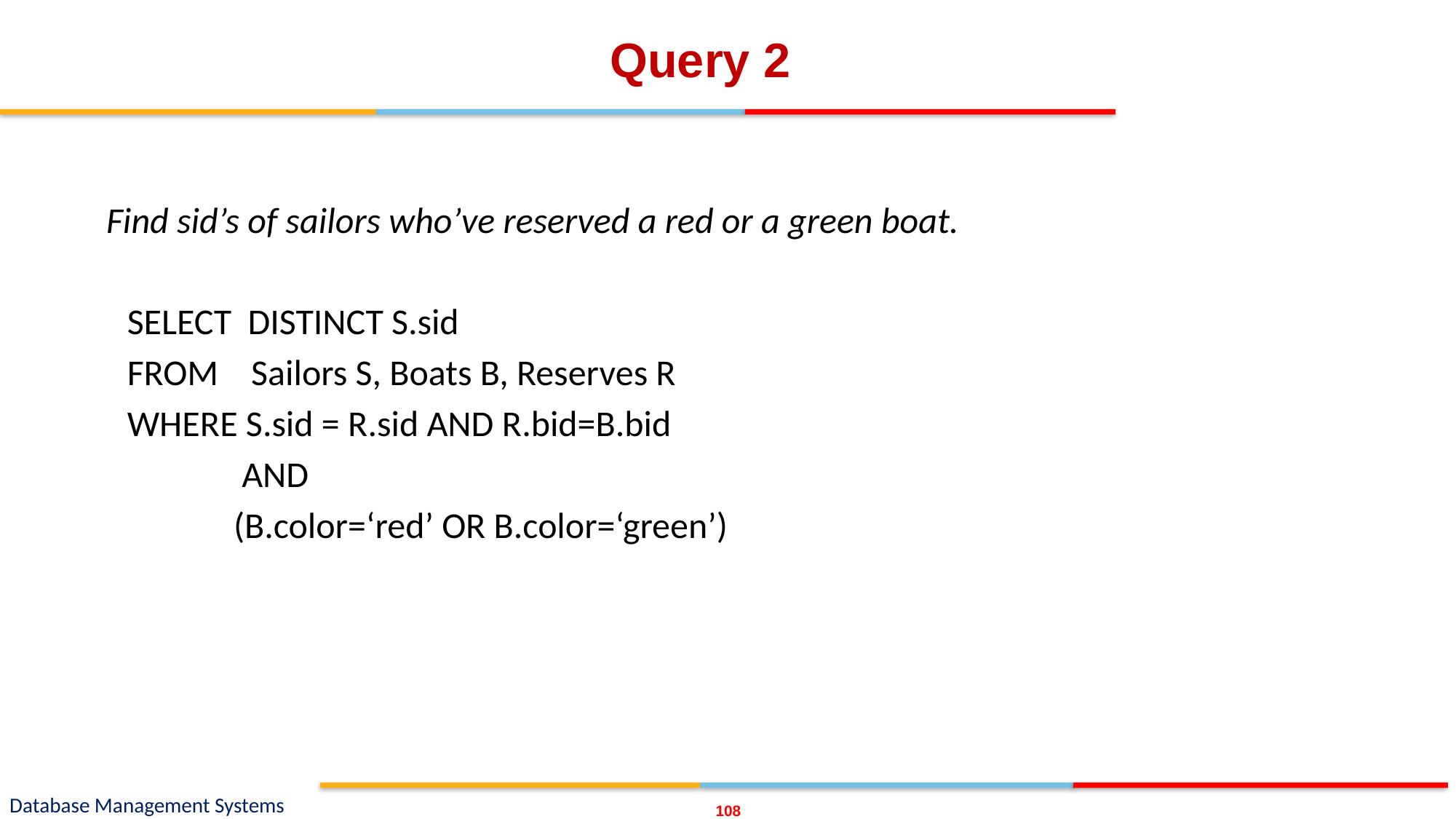

# Query 2
Find sid’s of sailors who’ve reserved a red or a green boat.

SELECT  DISTINCT S.sid
FROM    Sailors S, Boats B, Reserves R
WHERE S.sid = R.sid AND R.bid=B.bid
              AND
             (B.color=‘red’ OR B.color=‘green’)